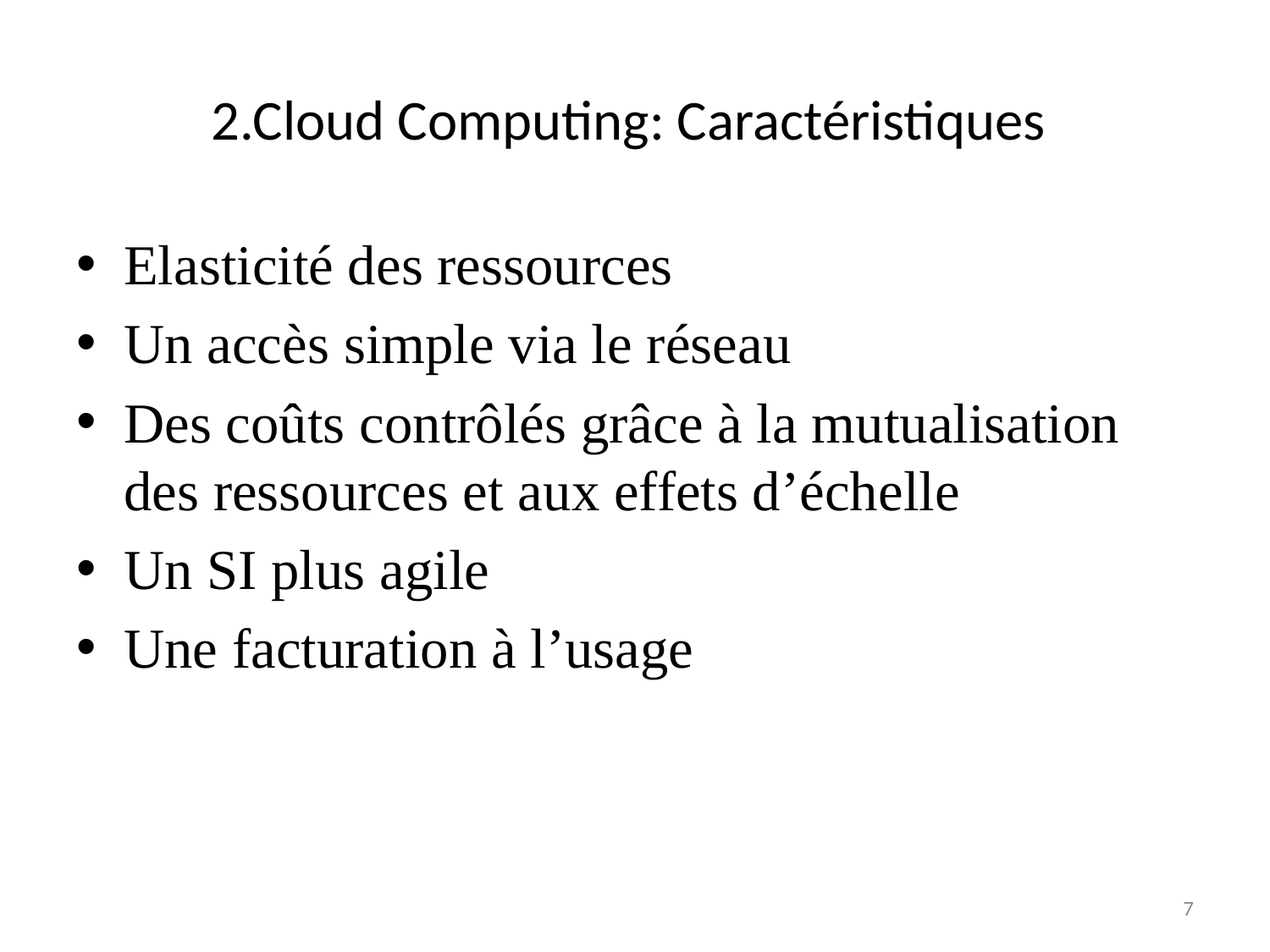

# 2.Cloud Computing: Caractéristiques
Elasticité des ressources
Un accès simple via le réseau
Des coûts contrôlés grâce à la mutualisation des ressources et aux effets d’échelle
Un SI plus agile
Une facturation à l’usage

7